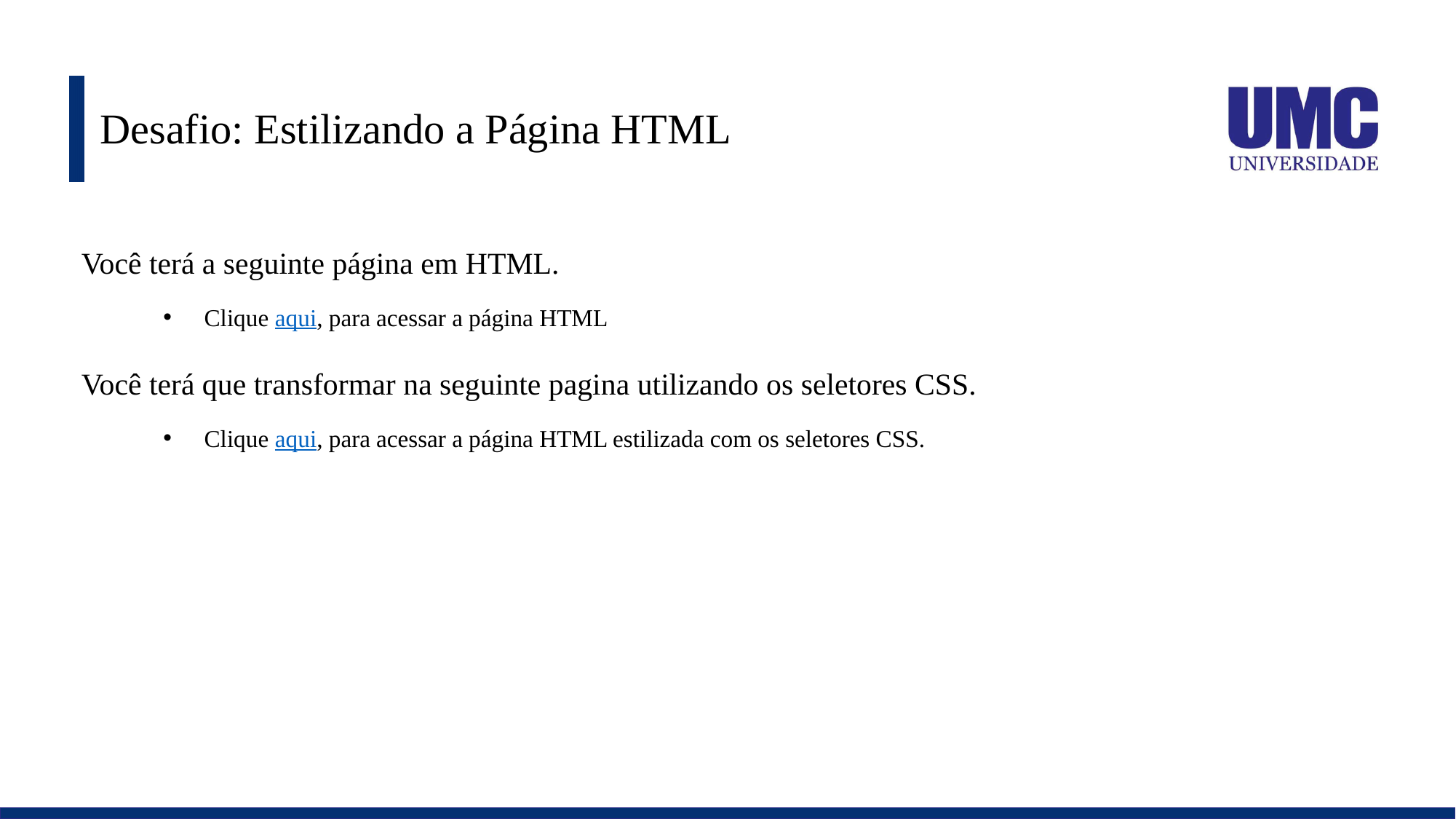

# Desafio: Estilizando a Página HTML
Você terá a seguinte página em HTML.
Clique aqui, para acessar a página HTML
Você terá que transformar na seguinte pagina utilizando os seletores CSS.
Clique aqui, para acessar a página HTML estilizada com os seletores CSS.